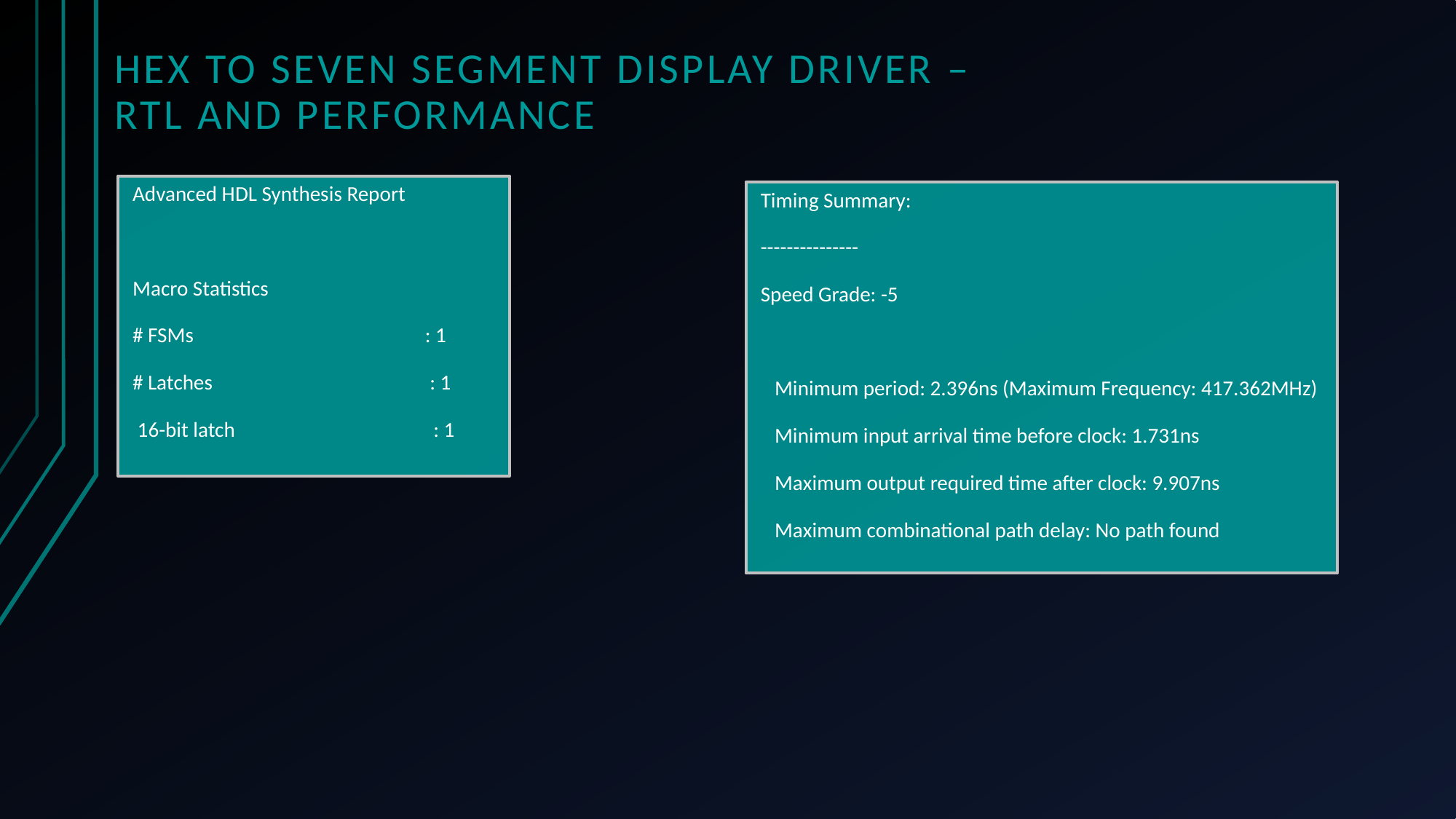

# Hex to Seven Segment Display Driver – RTL and PERFORMANCE
Advanced HDL Synthesis Report

Macro Statistics
# FSMs                                                 : 1
# Latches                                              : 1
 16-bit latch                                          : 1
Timing Summary:
---------------
Speed Grade: -5

   Minimum period: 2.396ns (Maximum Frequency: 417.362MHz)
   Minimum input arrival time before clock: 1.731ns
   Maximum output required time after clock: 9.907ns
   Maximum combinational path delay: No path found